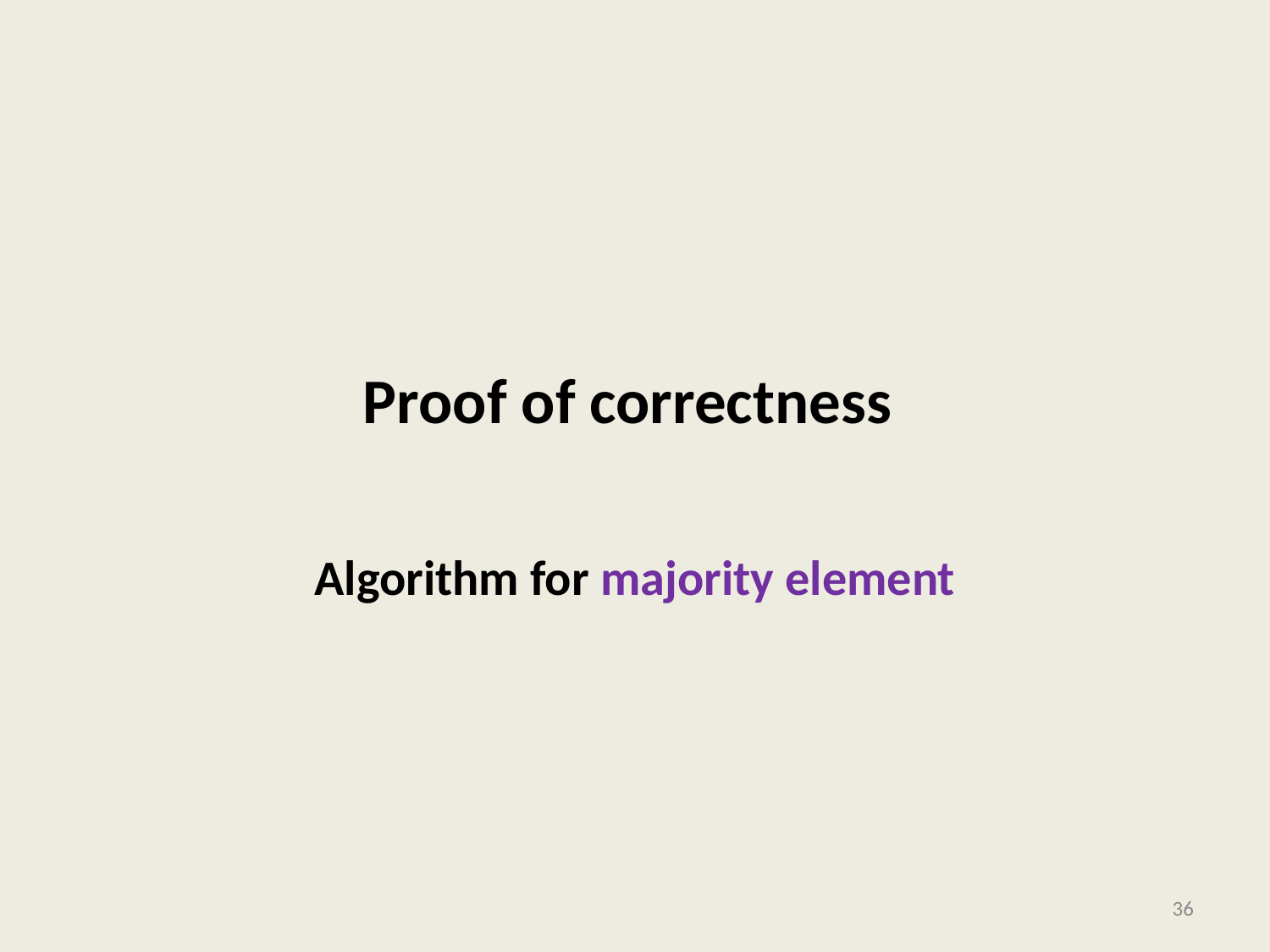

# Proof of correctness
Algorithm for majority element
36